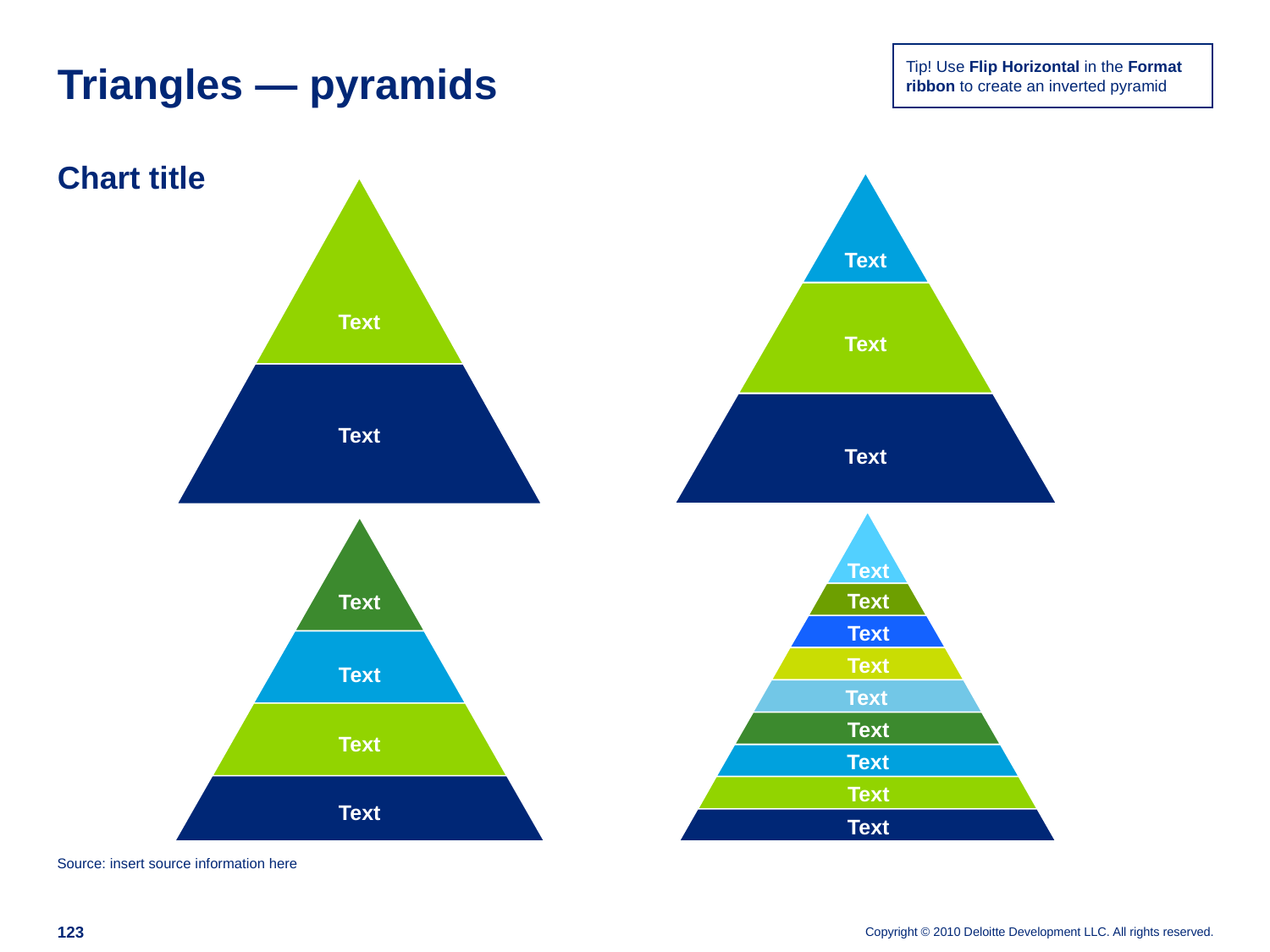

Tip! Use Flip Horizontal in the Format ribbon to create an inverted pyramid
# Triangles — pyramids
Chart title

Text

Text
Text

Text
Text

Text

Text
Text

Text

Text
Text

Text

Text
Text

Text
Text

Text
Text

Text
Source: insert source information here